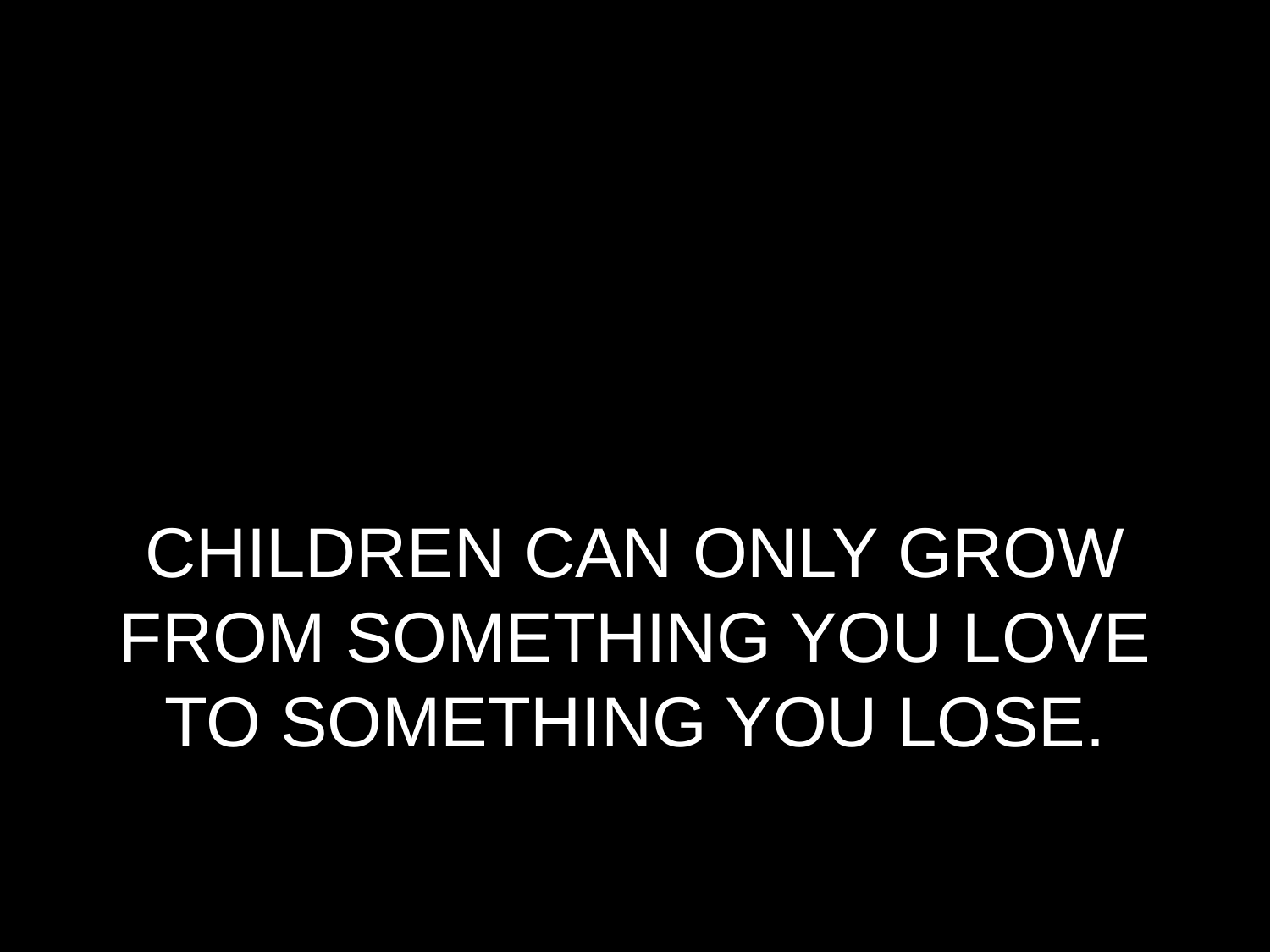

# CHILDREN CAN ONLY GROW FROM SOMETHING YOU LOVE TO SOMETHING YOU LOSE.